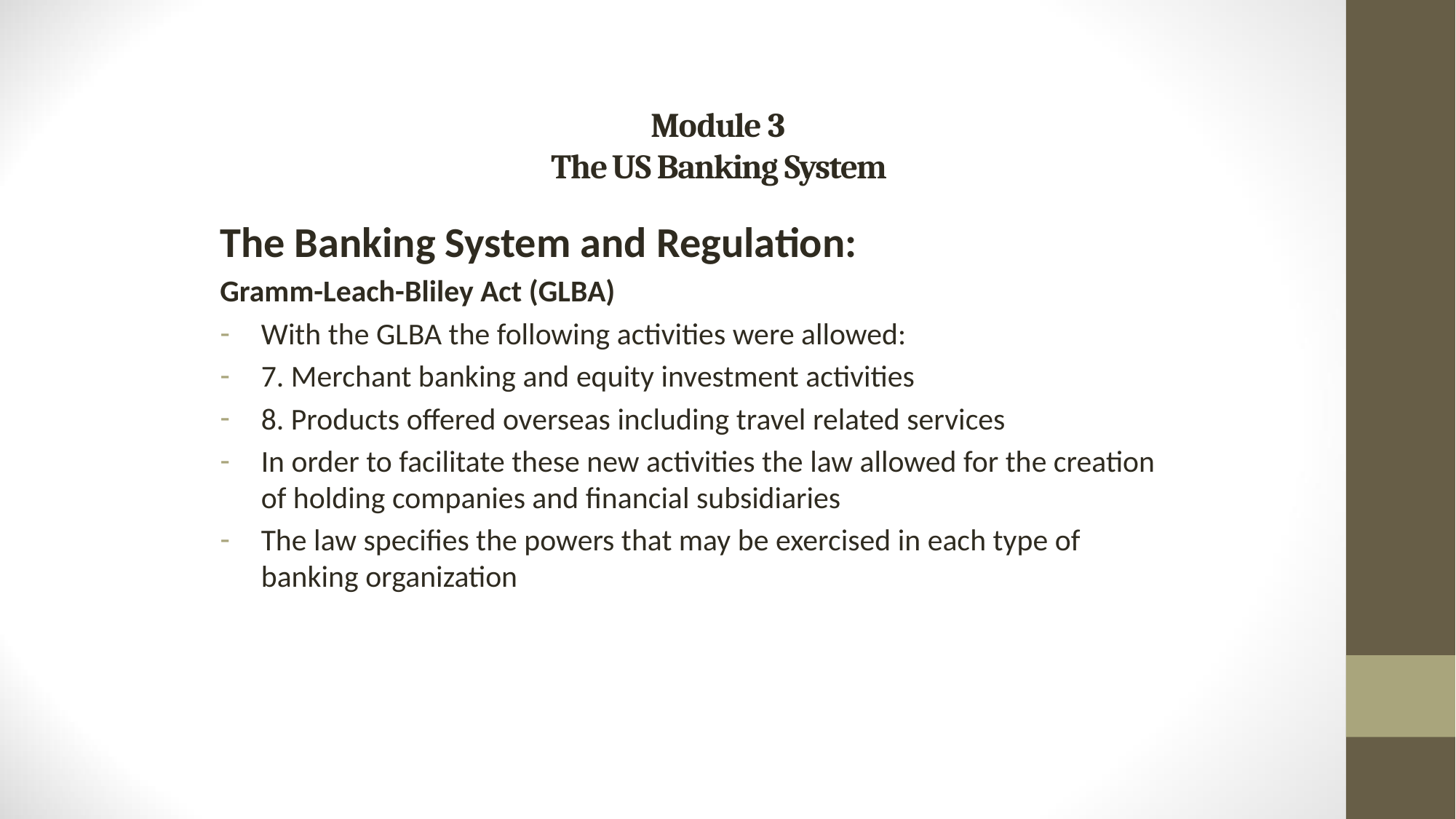

# Module 3 The US Banking System
The Banking System and Regulation:
Gramm-Leach-Bliley Act (GLBA)
With the GLBA the following activities were allowed:
7. Merchant banking and equity investment activities
8. Products offered overseas including travel related services
In order to facilitate these new activities the law allowed for the creation of holding companies and financial subsidiaries
The law specifies the powers that may be exercised in each type of banking organization